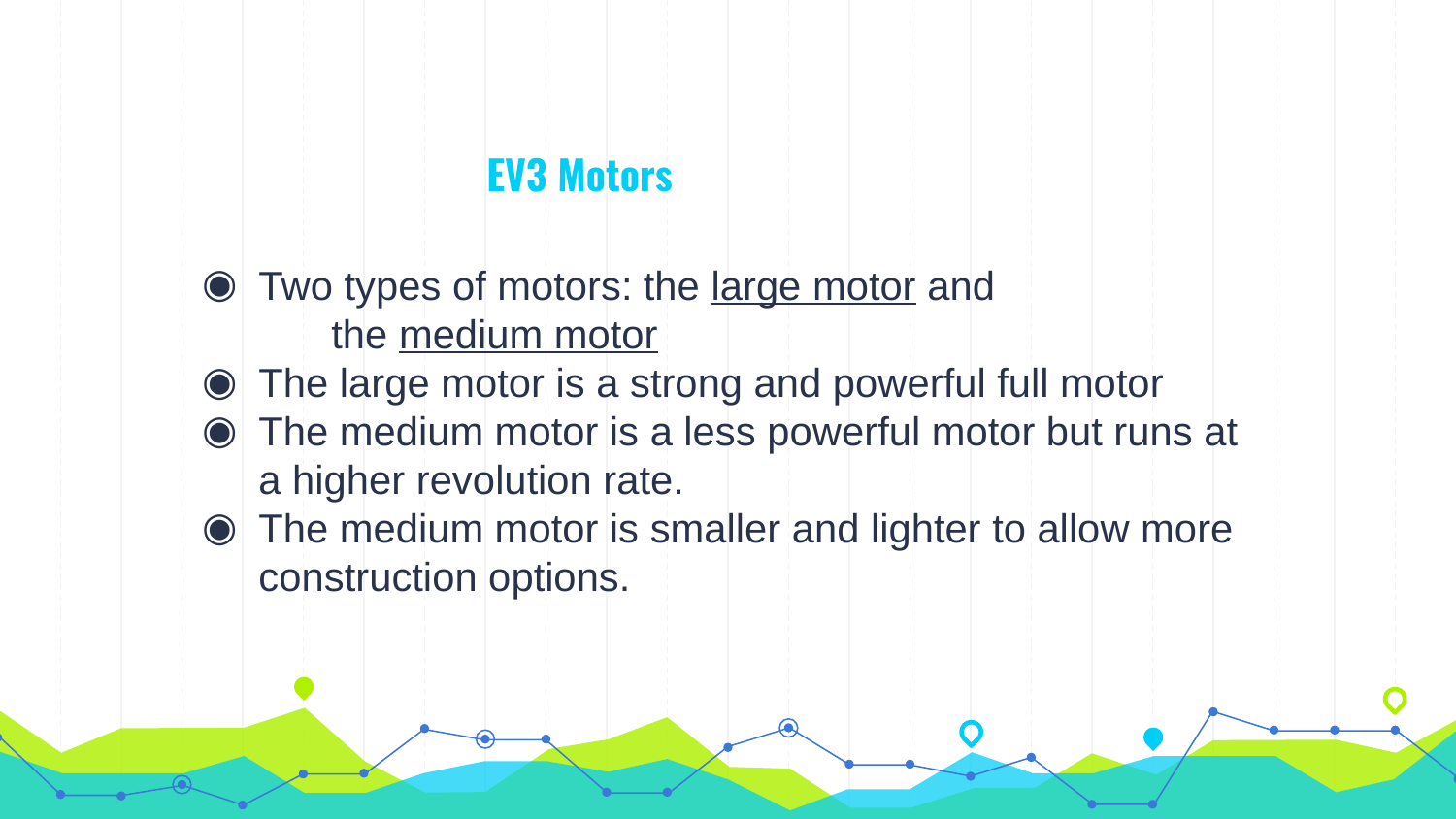

# EV3 Motors
Two types of motors: the large motor and
	the medium motor
The large motor is a strong and powerful full motor
The medium motor is a less powerful motor but runs at a higher revolution rate.
The medium motor is smaller and lighter to allow more construction options.